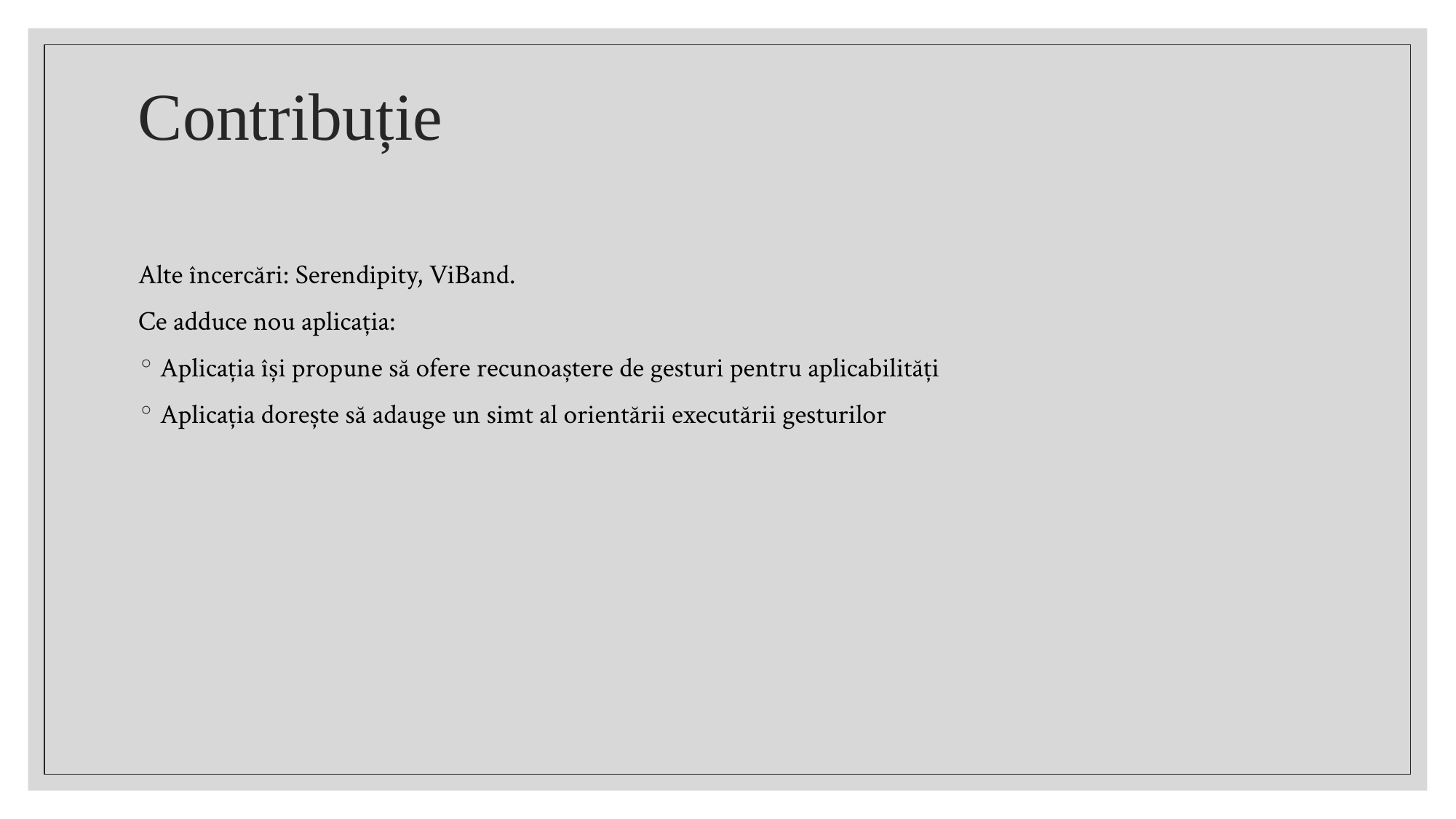

# Contribuție
Alte încercări: Serendipity, ViBand.
Ce adduce nou aplicația:
Aplicația își propune să ofere recunoaștere de gesturi pentru aplicabilități
Aplicația dorește să adauge un simt al orientării executării gesturilor